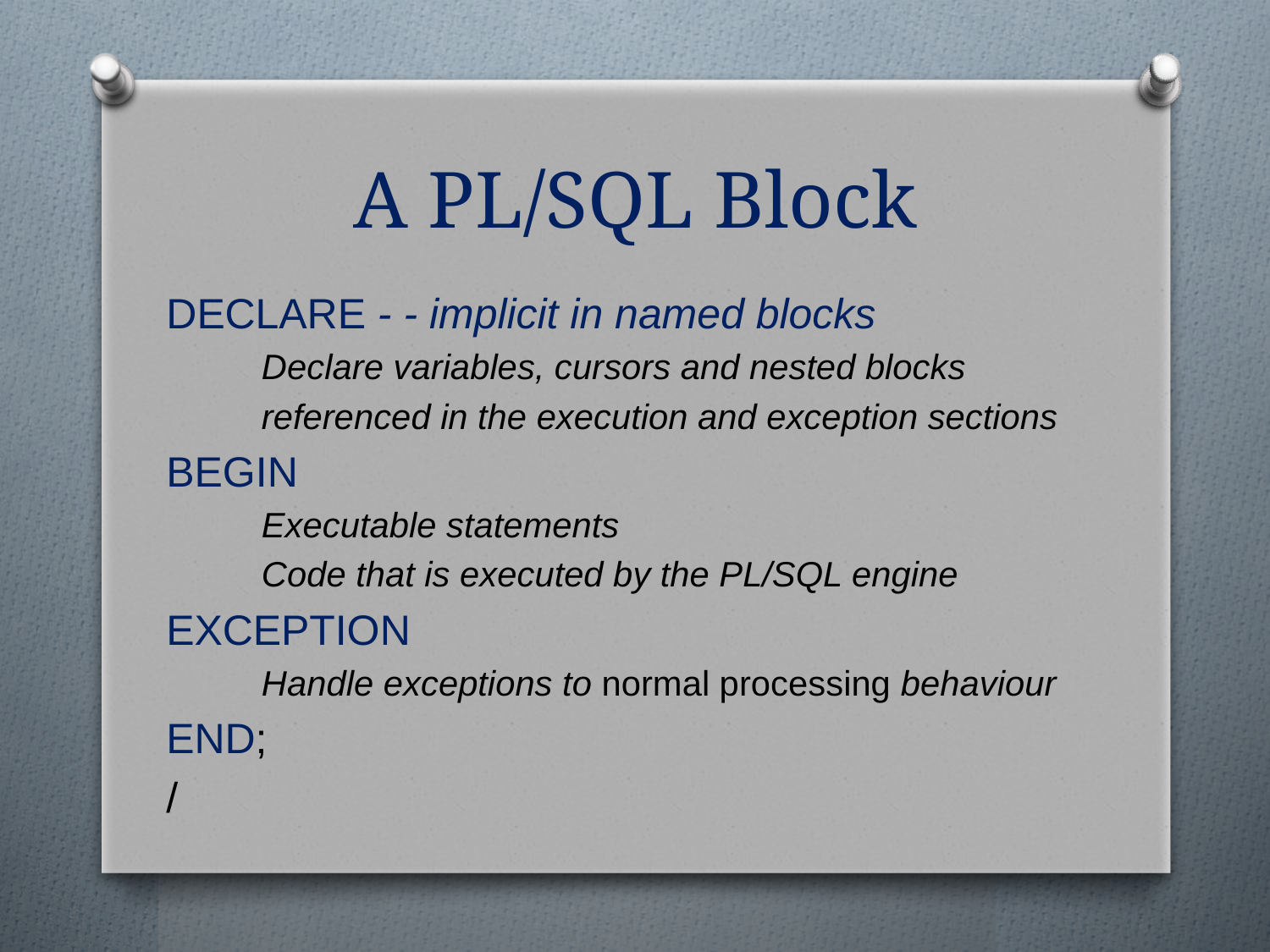

# A PL/SQL Block
DECLARE - - implicit in named blocks
Declare variables, cursors and nested blocks
referenced in the execution and exception sections
BEGIN
Executable statements
Code that is executed by the PL/SQL engine
EXCEPTION
Handle exceptions to normal processing behaviour
END;
/